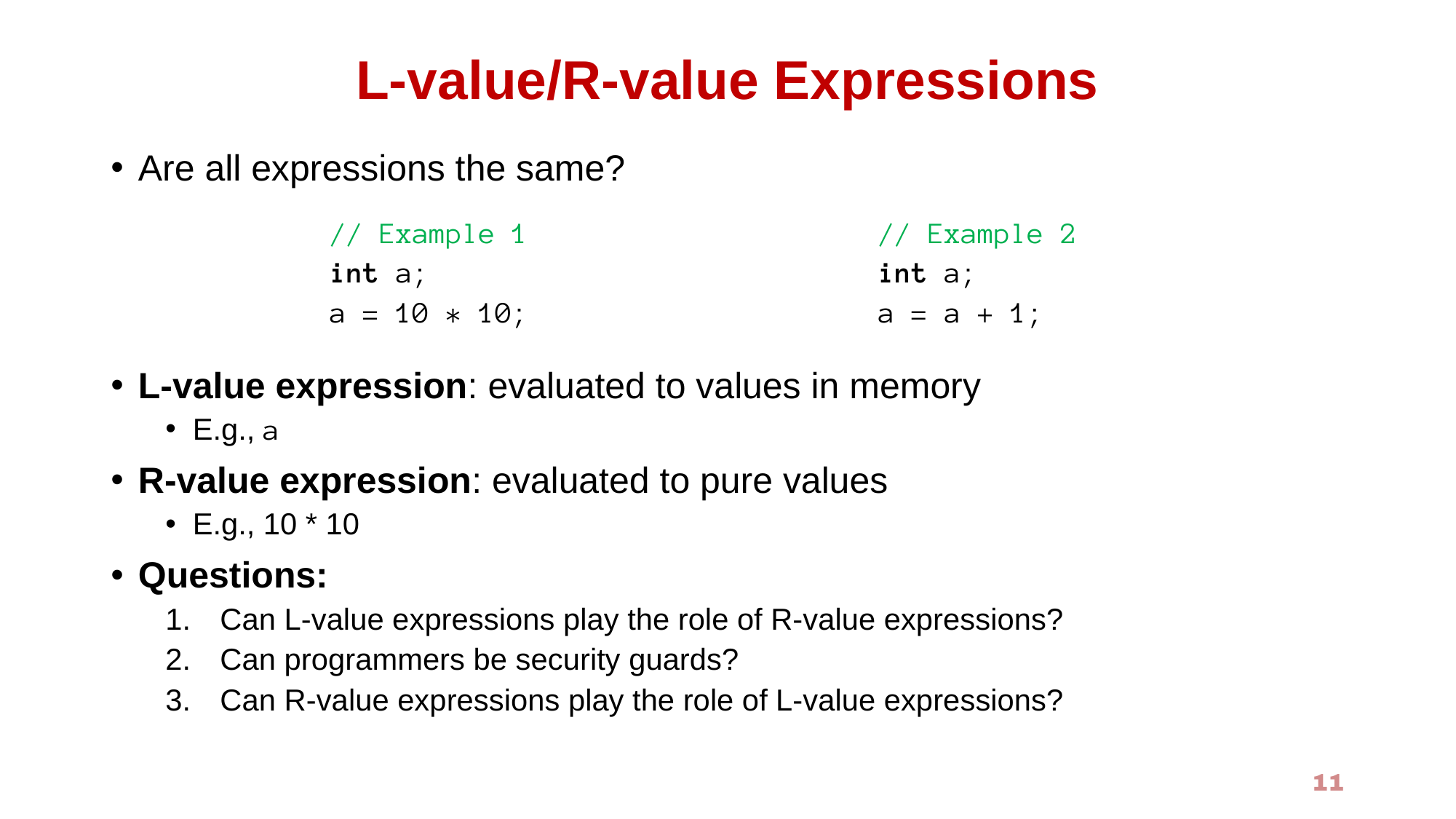

# L-value/R-value Expressions
Are all expressions the same?

L-value expression: evaluated to values in memory
E.g., a
R-value expression: evaluated to pure values
E.g., 10 * 10
Questions:
Can L-value expressions play the role of R-value expressions?
Can programmers be security guards?
Can R-value expressions play the role of L-value expressions?
// Example 1
int a;
a = 10 * 10;
// Example 2
int a;
a = a + 1;
11